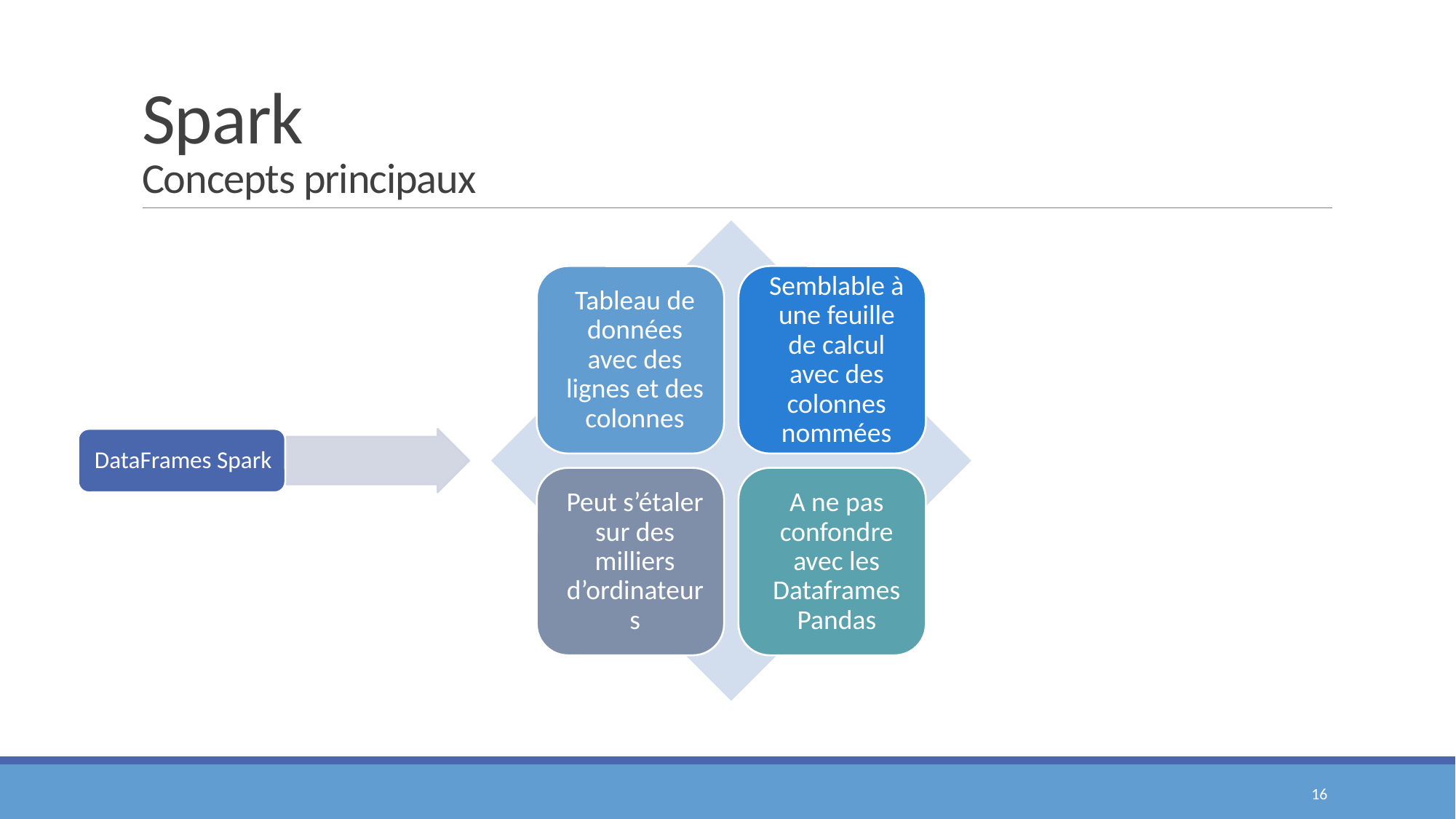

# Spark Concepts principaux
Tableau de données avec des lignes et des colonnes
Semblable à une feuille de calcul avec des colonnes nommées
Peut s’étaler sur des milliers d’ordinateurs
A ne pas confondre avec les Dataframes Pandas
DataFrames Spark
16